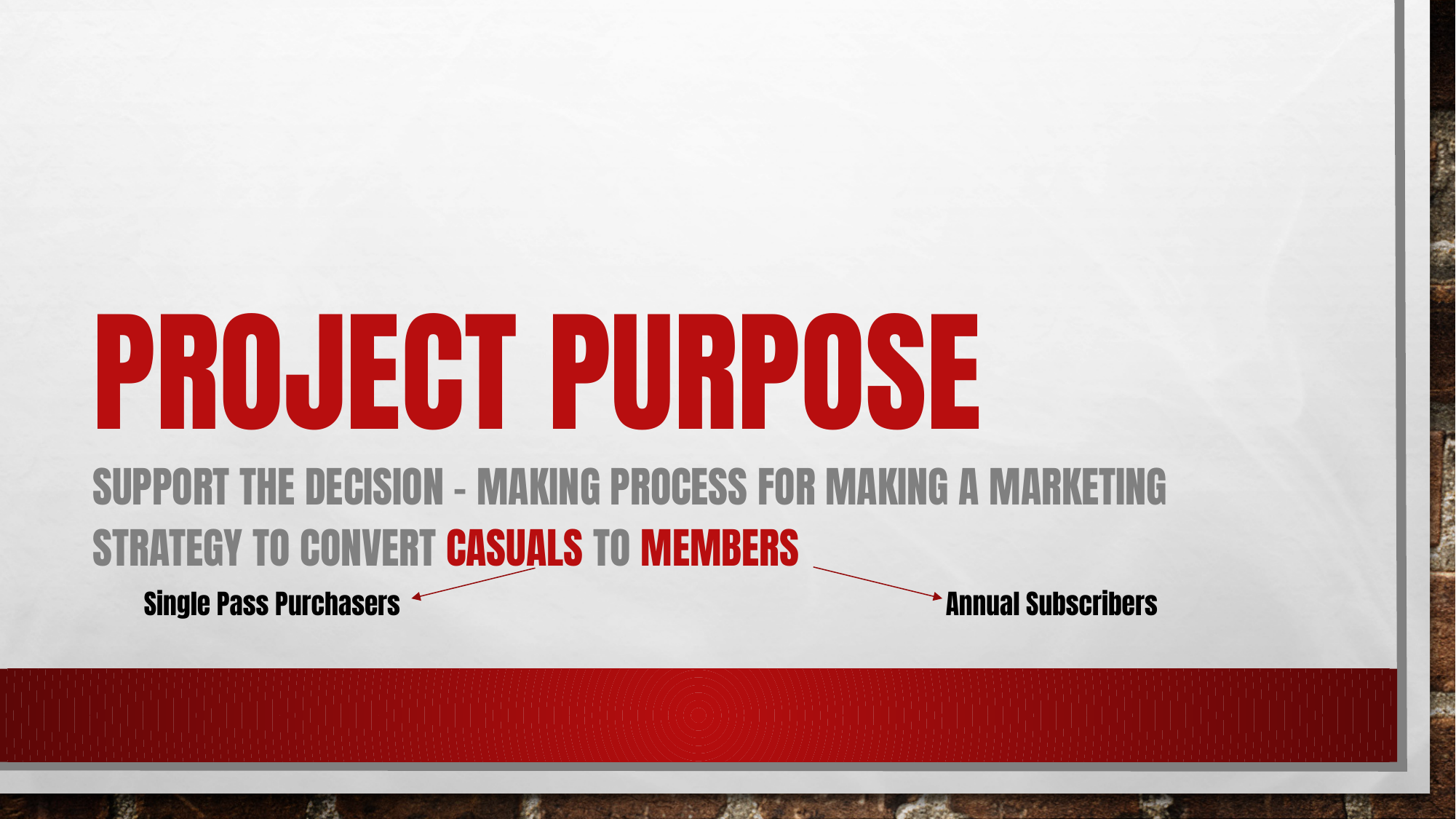

# Project Purpose
Support the decision – making process for making a marketing strategy to convert casuals to members
Single Pass Purchasers
Annual Subscribers